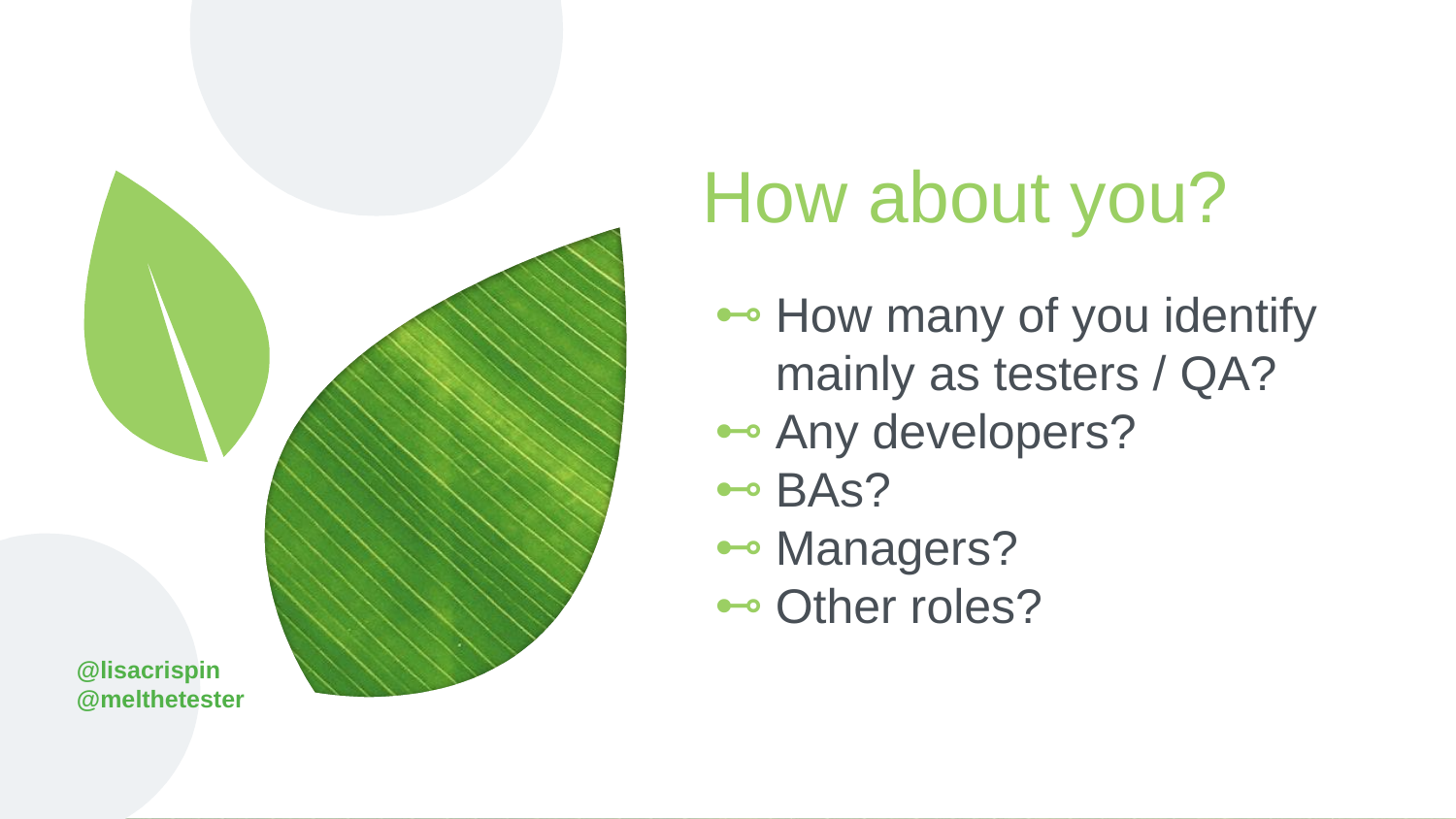

# How about you?
How many of you identify mainly as testers / QA?
Any developers?
BAs?
Managers?
Other roles?